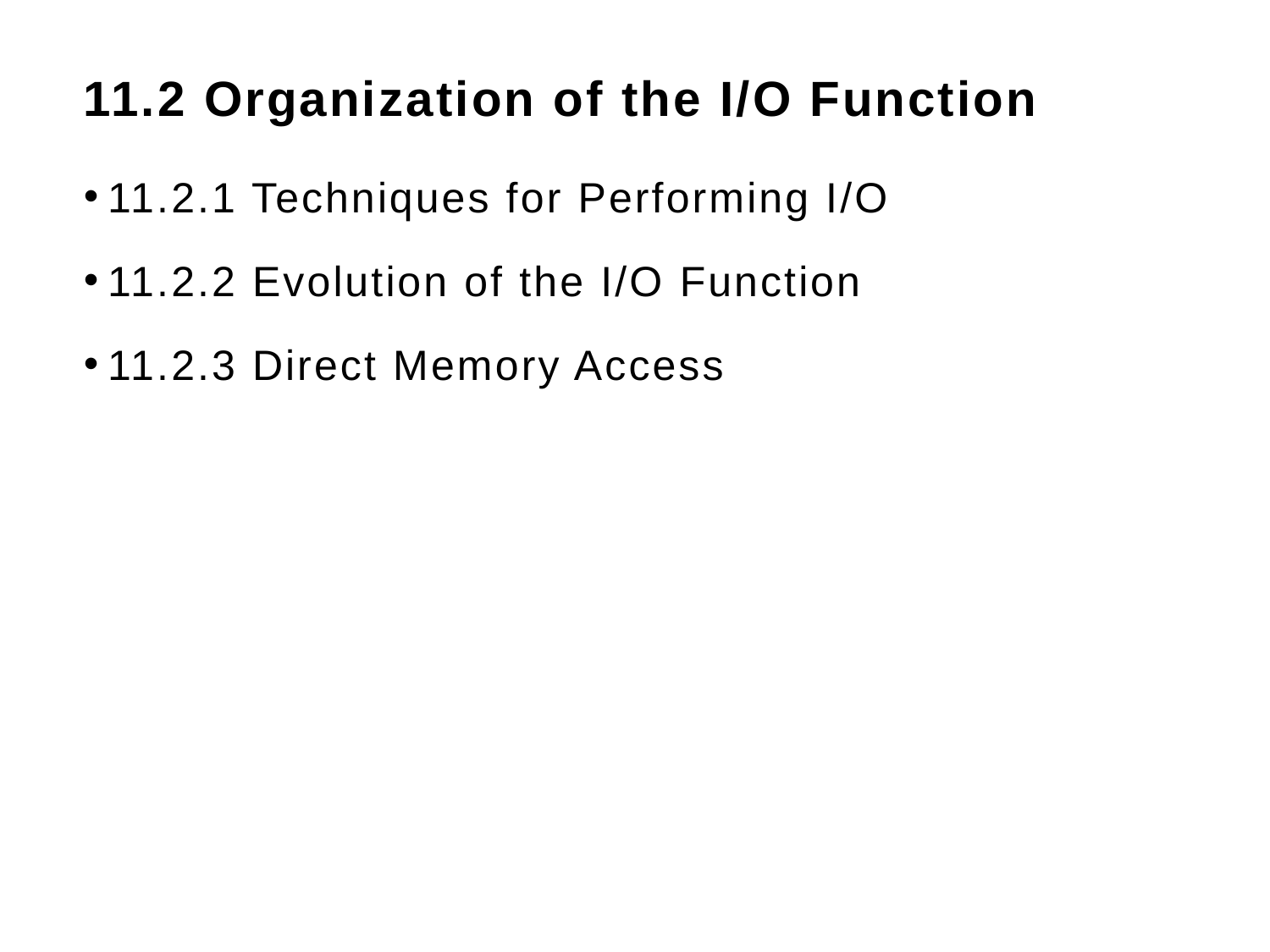

# 11.2 Organization of the I/O Function
11.2.1 Techniques for Performing I/O
11.2.2 Evolution of the I/O Function
11.2.3 Direct Memory Access
18